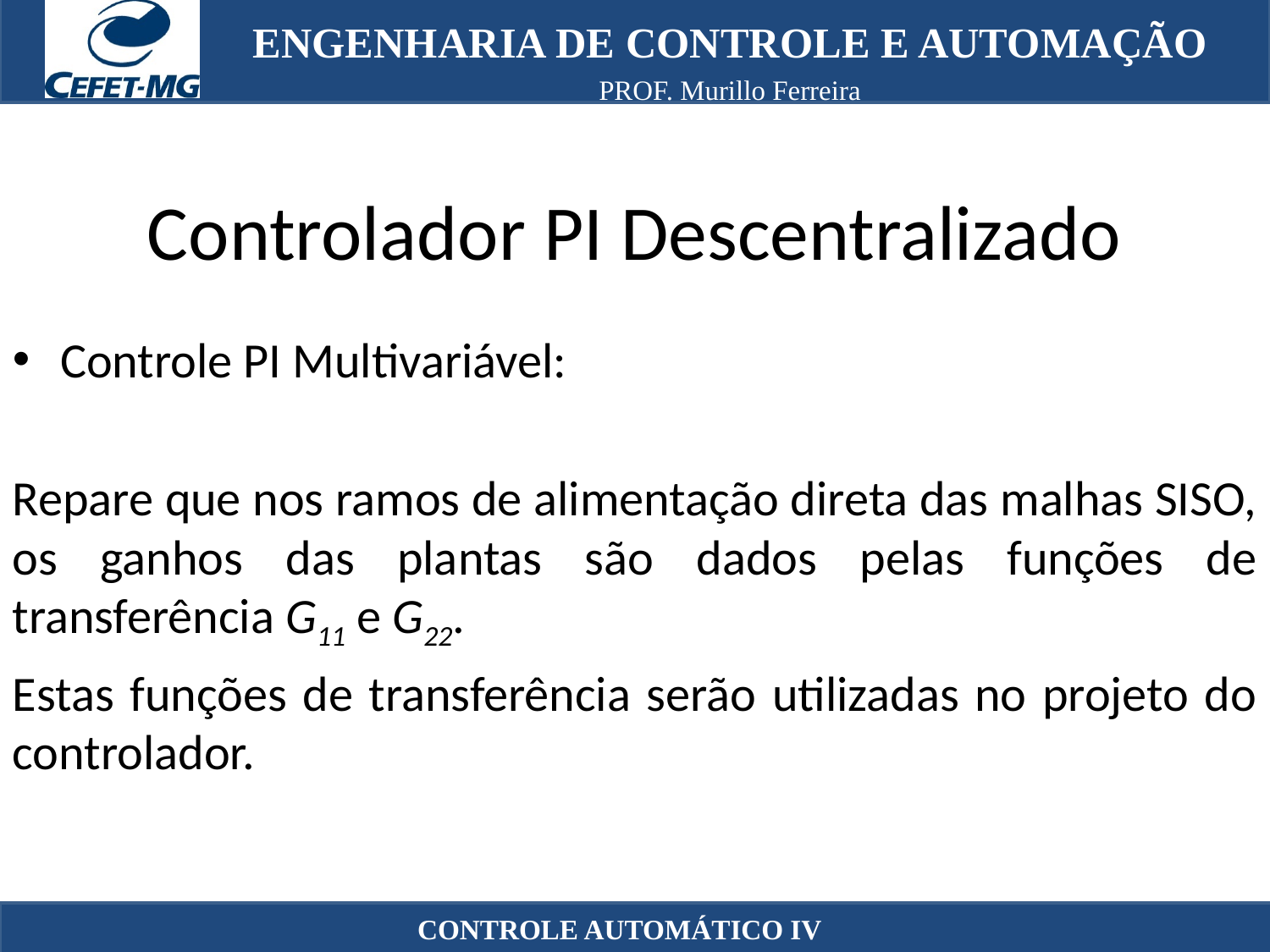

# Controlador PI Descentralizado
Controle PI Multivariável:

Repare que nos ramos de alimentação direta das malhas SISO, os ganhos das plantas são dados pelas funções de transferência G11 e G22.
Estas funções de transferência serão utilizadas no projeto do controlador.